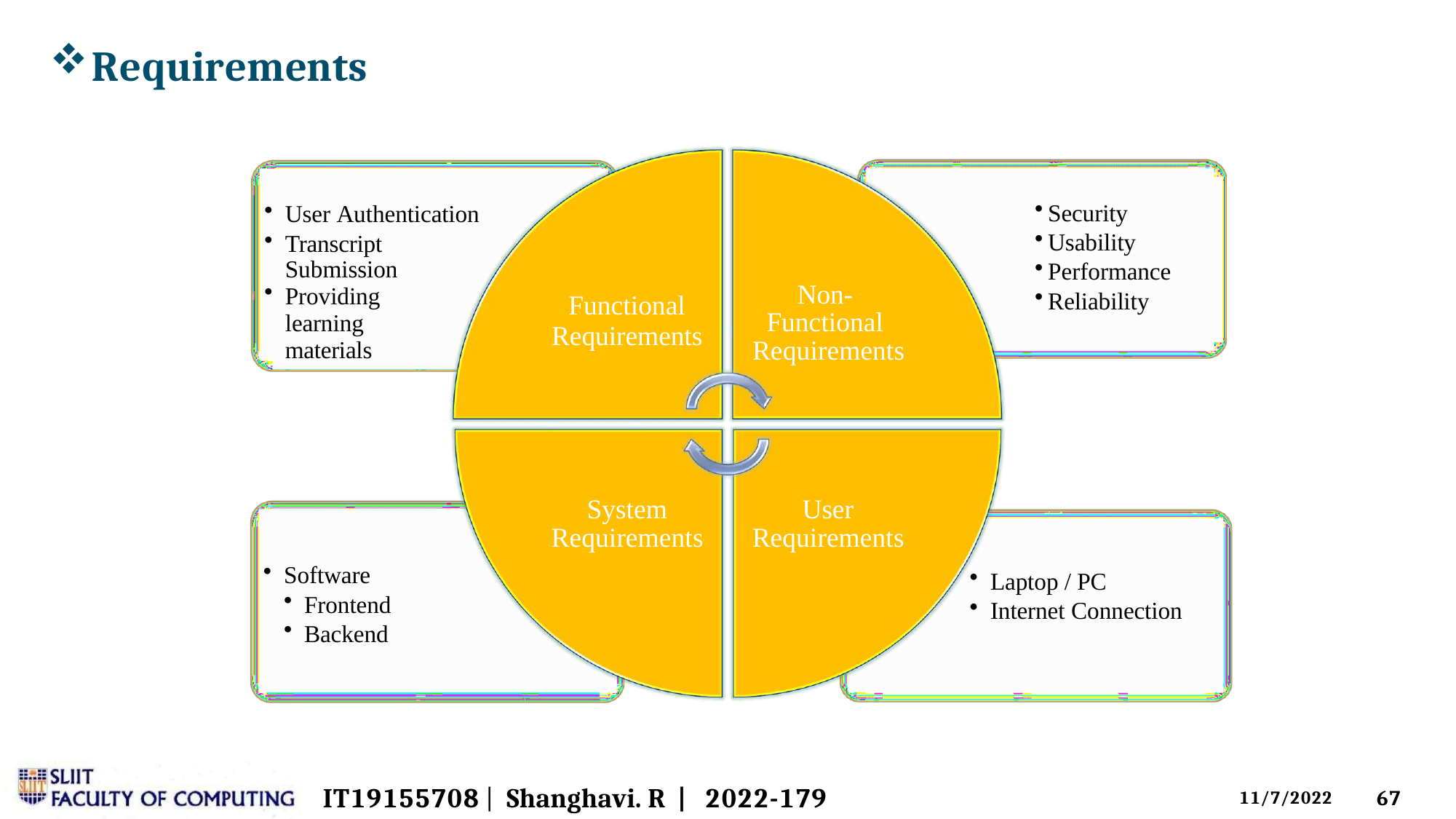

Requirements

Security
Usability
Performance
Reliability
User Authentication
Transcript  Submission
Providing learning
materials
Non-  Functional  Requirements
Functional
Requirements

System  Requirements
User  Requirements

Software
Frontend
Backend
Laptop / PC
Internet Connection
IT19155708 |  Shanghavi. R  |	2022-179
67
11/7/2022